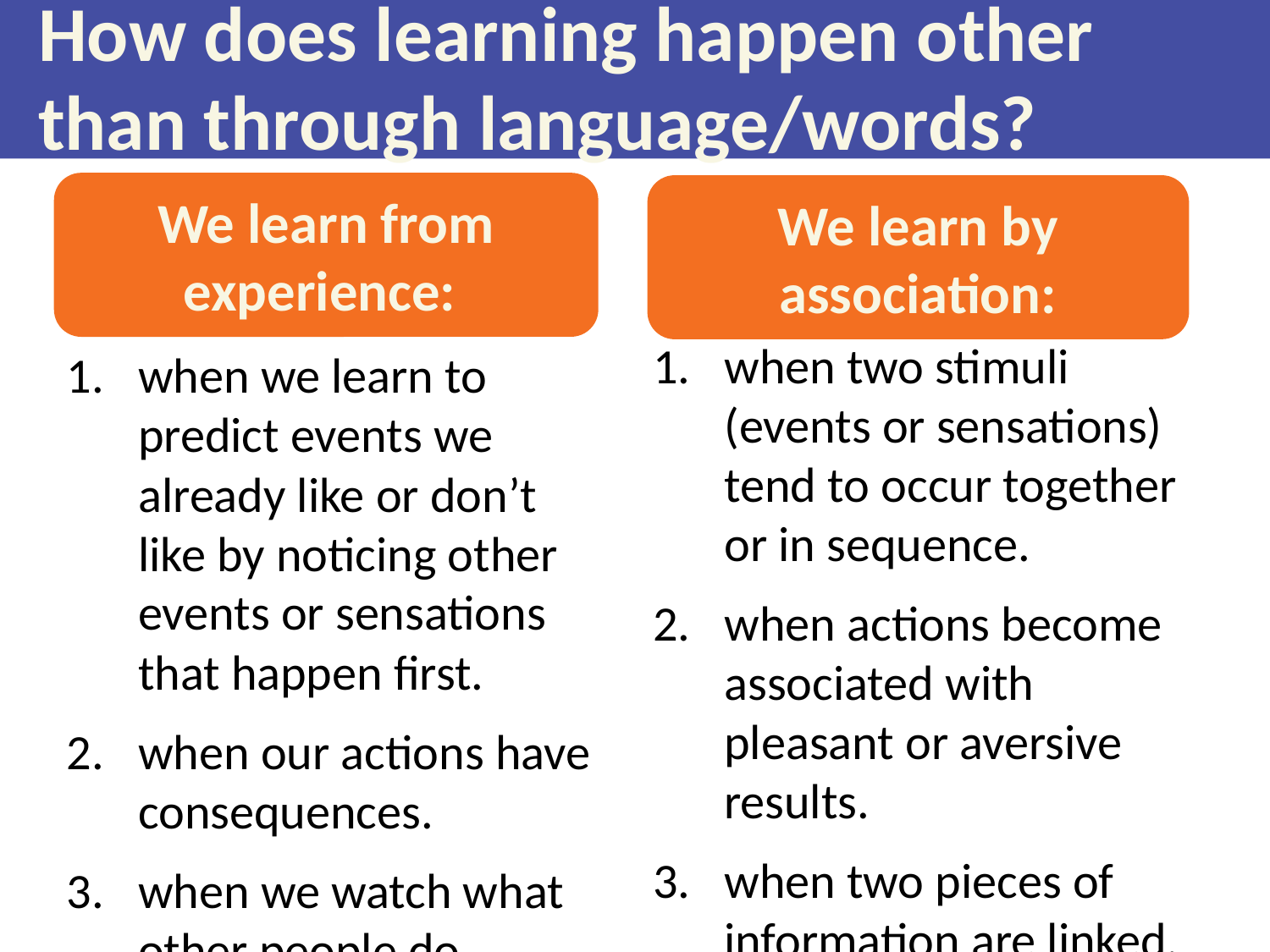

# How does learning happen other than through language/words?
We learn from experience:
We learn by association:
when two stimuli (events or sensations) tend to occur together or in sequence.
when actions become associated with pleasant or aversive results.
when two pieces of information are linked.
when we learn to predict events we already like or don’t like by noticing other events or sensations that happen first.
when our actions have consequences.
when we watch what other people do.